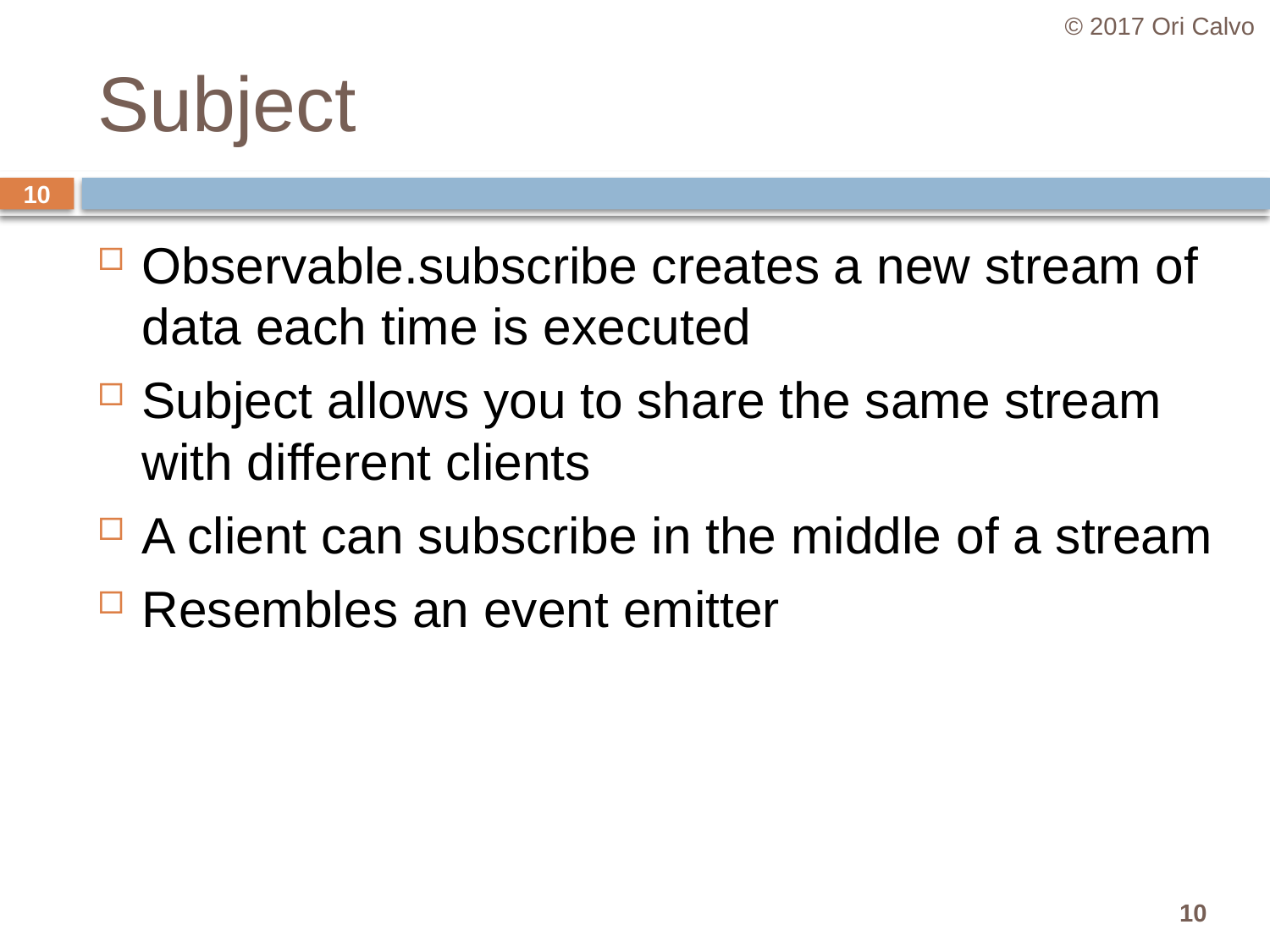

© 2017 Ori Calvo
# Subject
10
Observable.subscribe creates a new stream of data each time is executed
Subject allows you to share the same stream with different clients
A client can subscribe in the middle of a stream
Resembles an event emitter